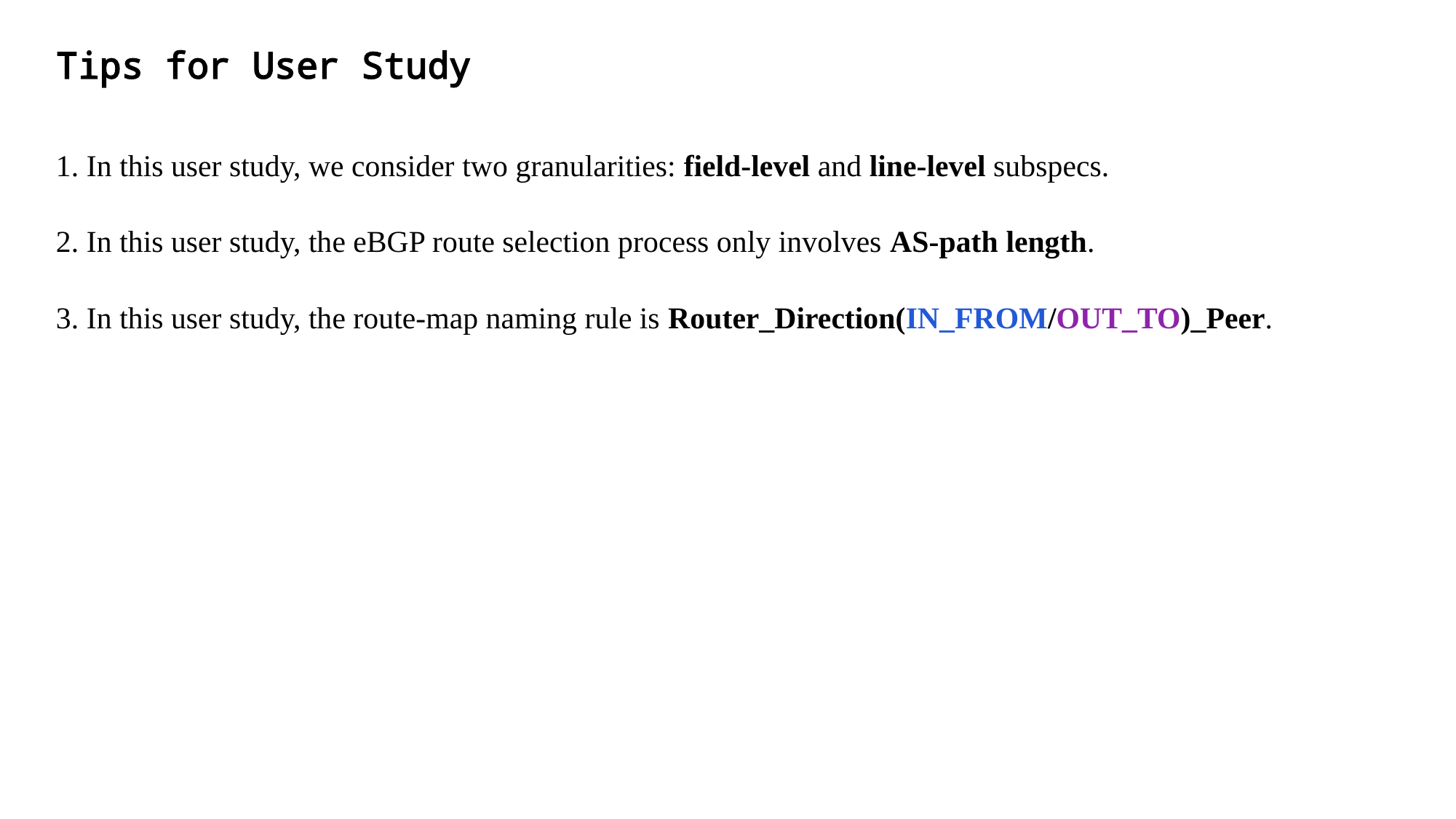

# Tips for User Study
1. In this user study, we consider two granularities: field-level and line-level subspecs.
2. In this user study, the eBGP route selection process only involves AS-path length.
3. In this user study, the route-map naming rule is Router_Direction(IN_FROM/OUT_TO)_Peer.